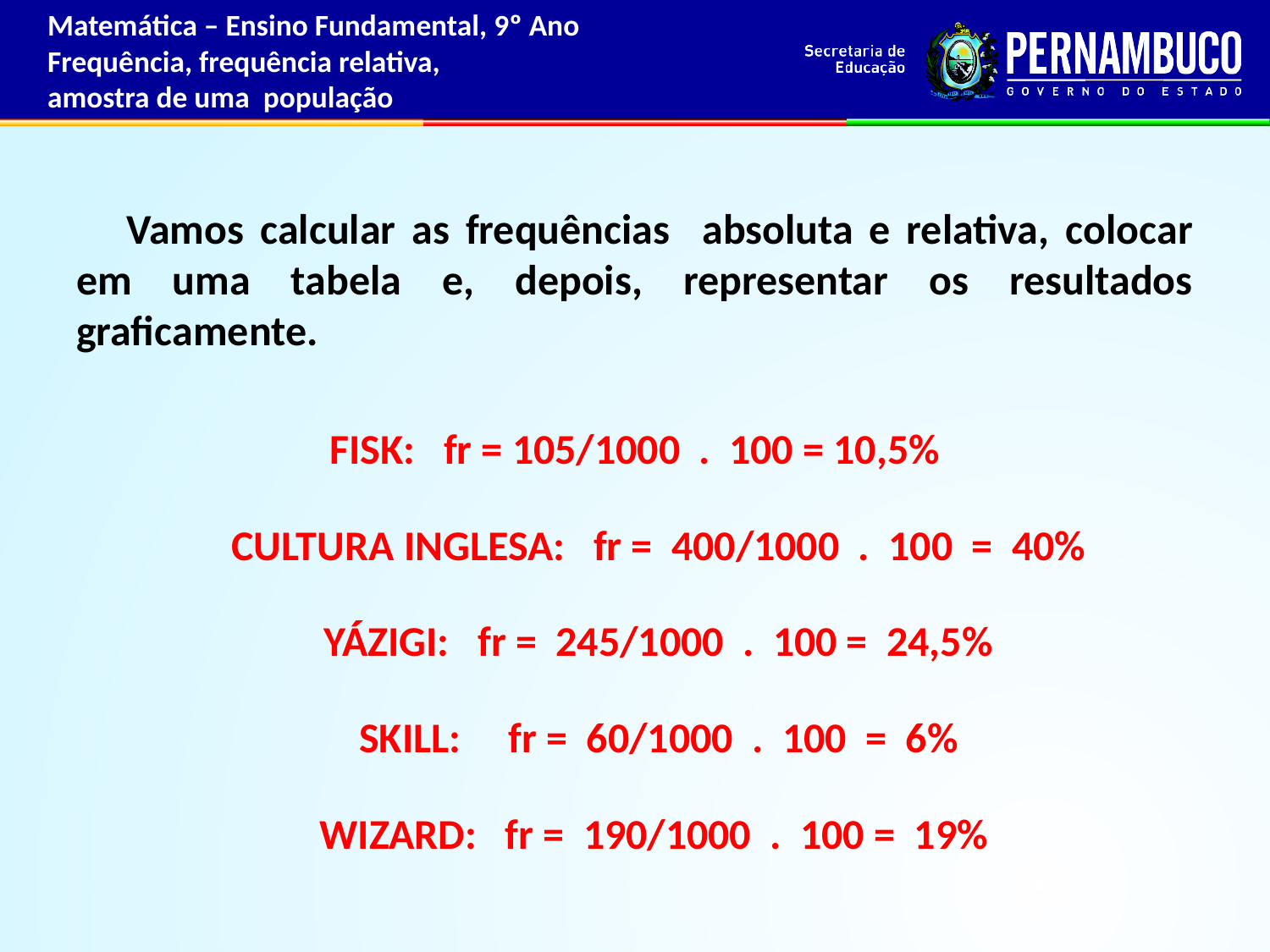

Matemática – Ensino Fundamental, 9º Ano
Frequência, frequência relativa,
amostra de uma  população

Vamos calcular as frequências  absoluta e relativa, colocar em uma tabela e, depois, representar os resultados graficamente.

FISK:   fr = 105/1000  .  100 = 10,5%

     CULTURA INGLESA:   fr =  400/1000  .  100  =  40%

     YÁZIGI:   fr =  245/1000  .  100 =  24,5%

     SKILL:     fr =  60/1000  .  100  =  6%

     WIZARD:   fr =  190/1000  .  100 =  19%